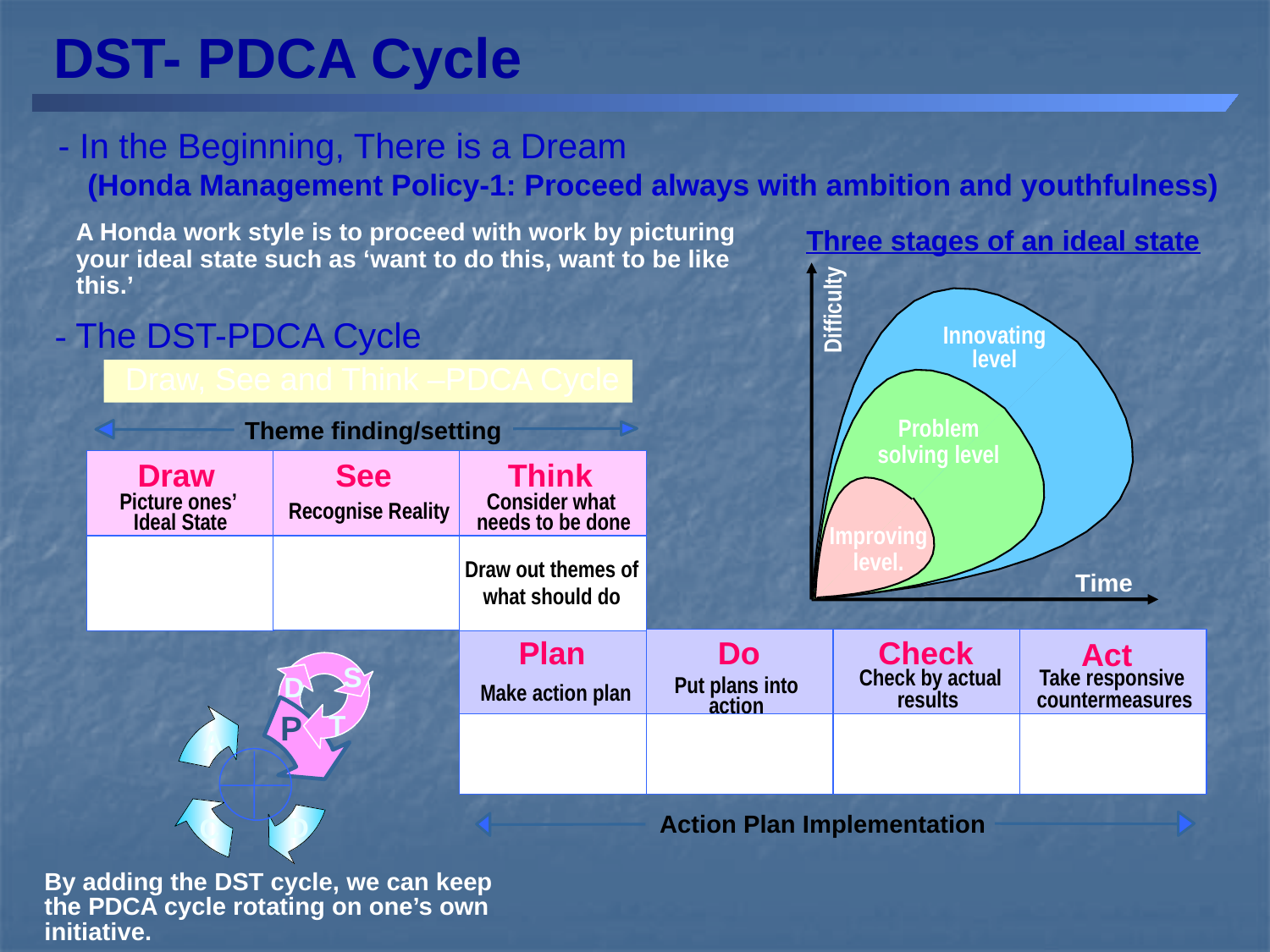

# DST- PDCA Cycle

- In the Beginning, There is a Dream
   (Honda Management Policy-1: Proceed always with ambition and youthfulness)

Difficulty
A Honda work style is to proceed with work by picturing  your ideal state such as ‘want to do this, want to be like this.’
Three stages of an ideal state

- The DST-PDCA Cycle
Innovating
level
 Draw, See and Think –PDCA Cycle
Problem solving level
 Theme finding/setting

Draw
See
Think

Picture ones’
Ideal State
Consider what
needs to be done
Recognise Reality
Improving
level.

Draw out themes of
what should do
Want to do this
Want to be like this
Grasp and analyze current situation
Time

Plan
Do
Check
Act

S
D

T
Ｐ

A

D
C

Check by actual
results
Take responsive
countermeasures
Put plans into action
Make action plan

Plans &
standards
Training &
implementation
Analysis &
learning
Improvement &
standardization

Action Plan Implementation

By adding the DST cycle, we can keep the PDCA cycle rotating on one’s own initiative.